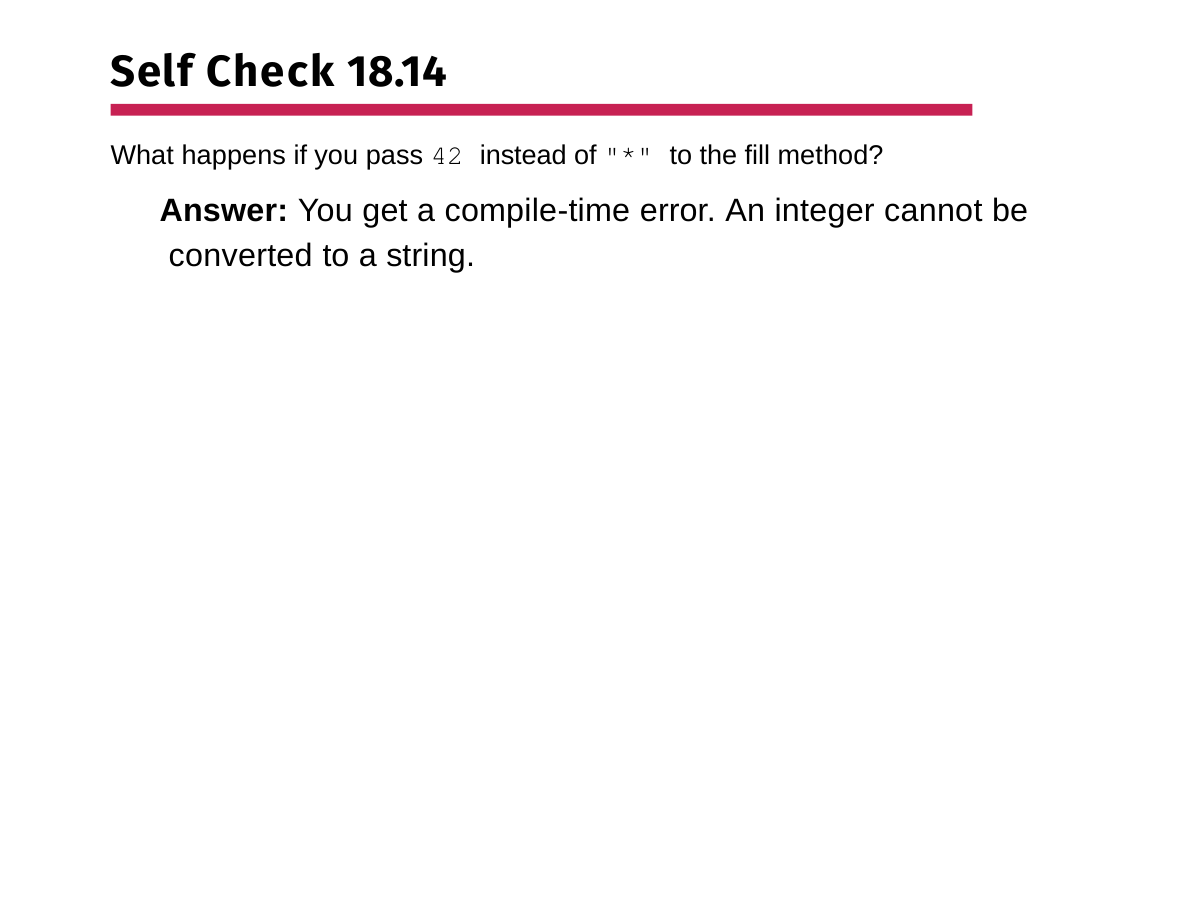

# Self Check 18.14
What happens if you pass 42 instead of "*" to the fill method?
Answer: You get a compile-time error. An integer cannot be  converted to a string.